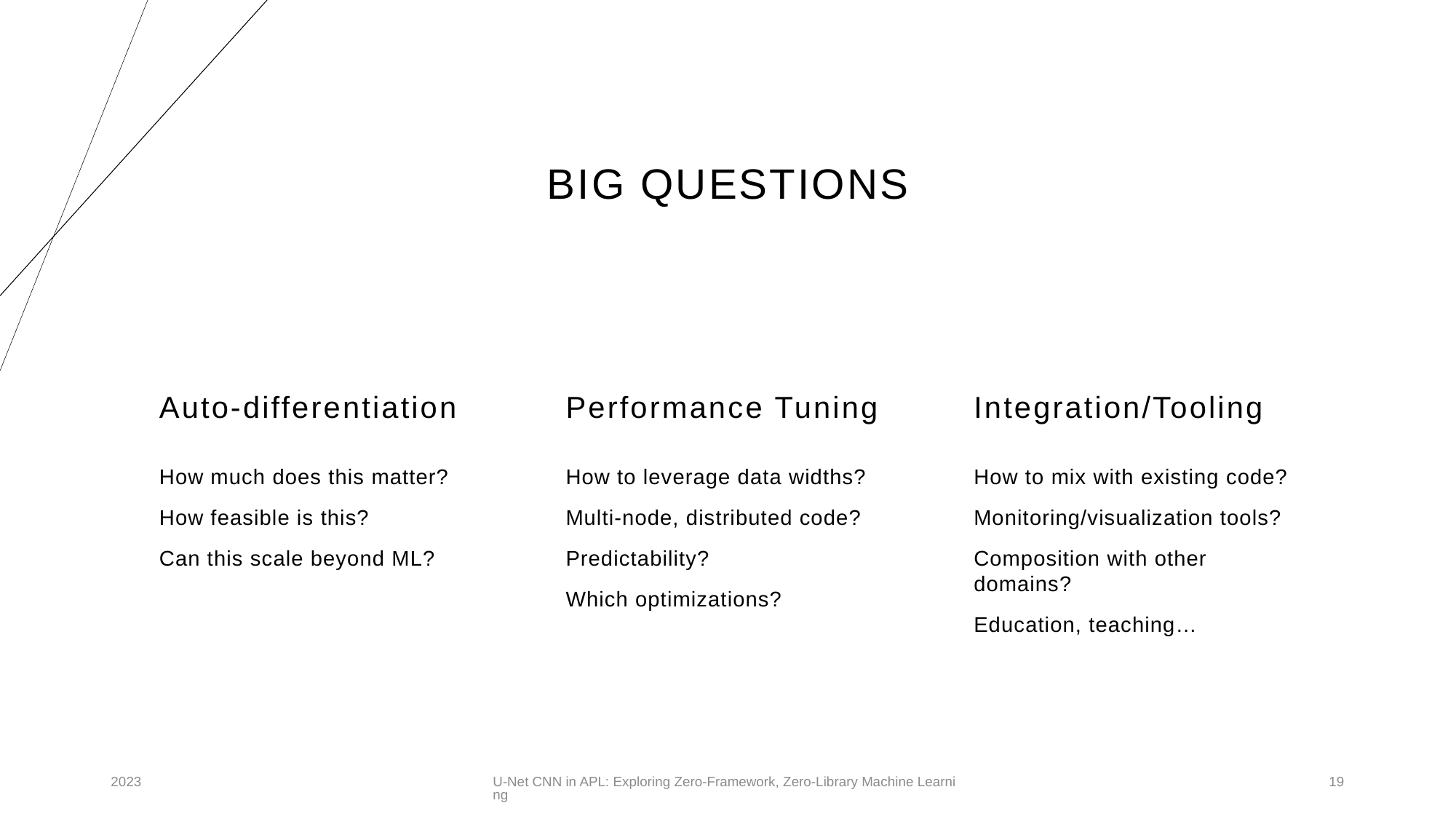

# Big Questions
Auto-differentiation
Performance Tuning
Integration/Tooling
How much does this matter?
How feasible is this?
Can this scale beyond ML?
How to leverage data widths?
Multi-node, distributed code?
Predictability?
Which optimizations?
How to mix with existing code?
Monitoring/visualization tools?
Composition with other domains?
Education, teaching…
2023
U-Net CNN in APL: Exploring Zero-Framework, Zero-Library Machine Learning
19